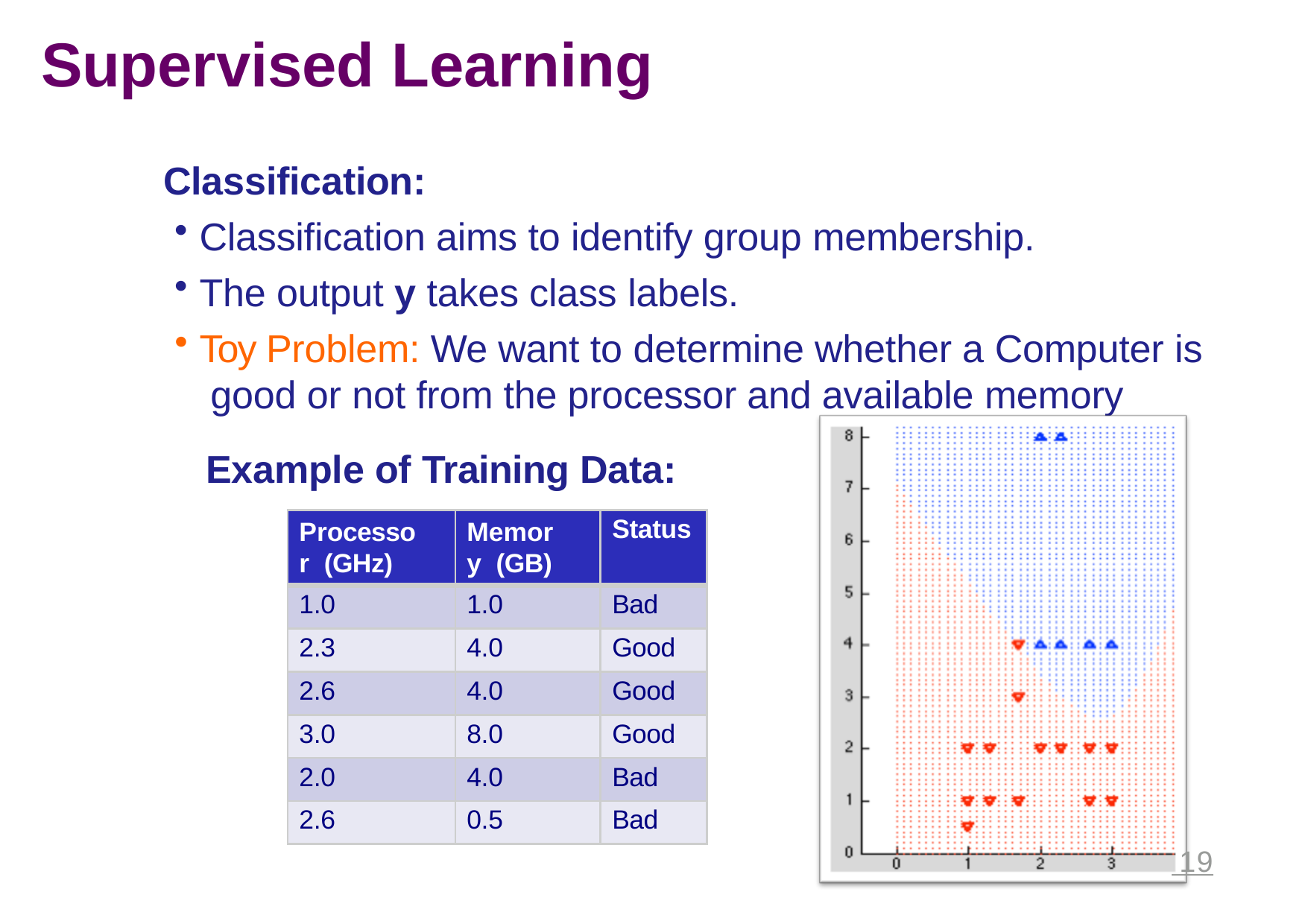

# Supervised Learning
Classification:
Classification aims to identify group membership.
The output y takes class labels.
Toy Problem: We want to determine whether a Computer is  good or not from the processor and available memory
Example of Training Data:

| Processor (GHz) | Memory (GB) | Status |
| --- | --- | --- |
| 1.0 | 1.0 | Bad |
| 2.3 | 4.0 | Good |
| 2.6 | 4.0 | Good |
| 3.0 | 8.0 | Good |
| 2.0 | 4.0 | Bad |
| 2.6 | 0.5 | Bad |
 19